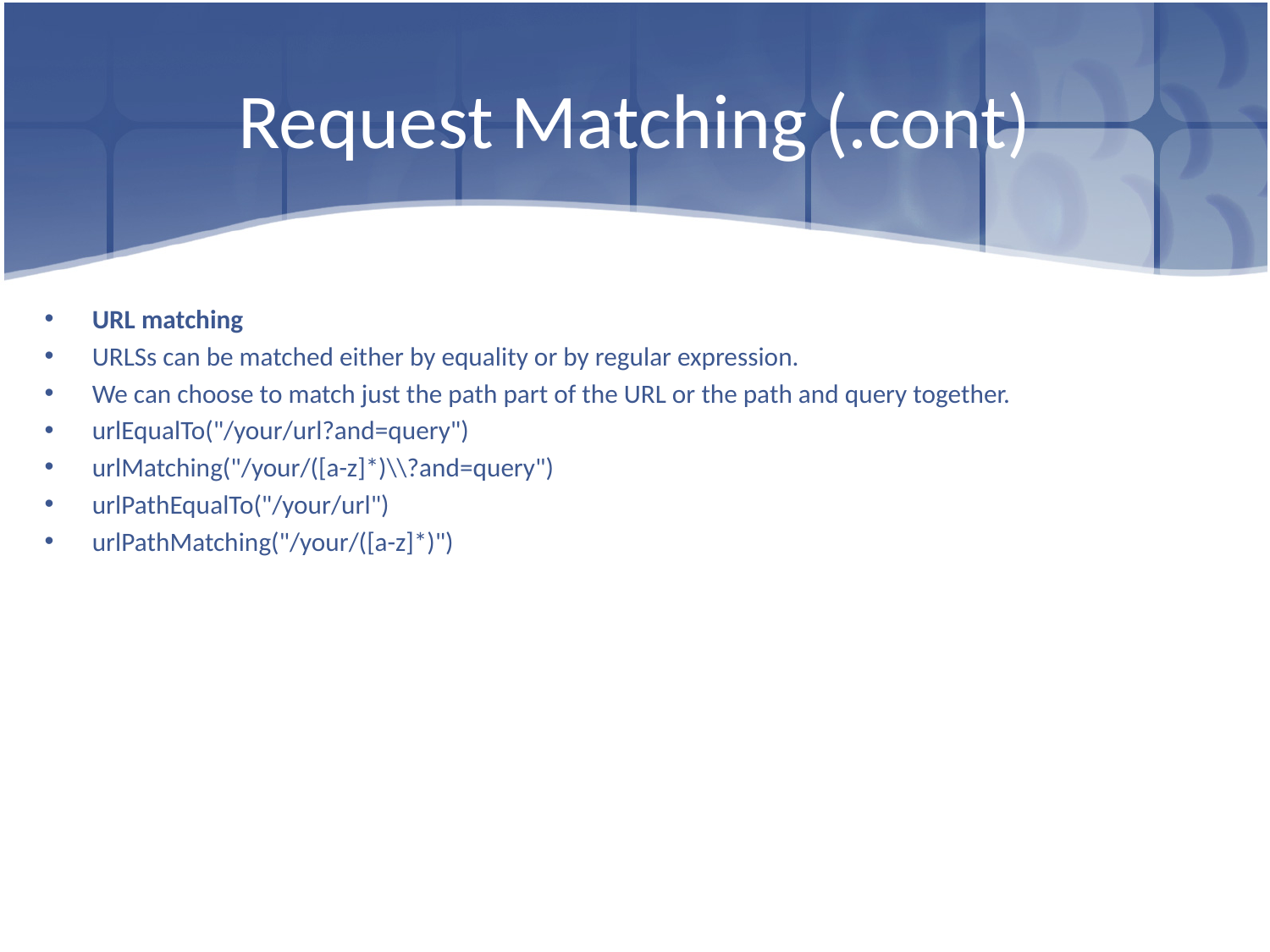

# Request Matching (.cont)
URL matching
URLSs can be matched either by equality or by regular expression.
We can choose to match just the path part of the URL or the path and query together.
urlEqualTo("/your/url?and=query")
urlMatching("/your/([a-z]*)\\?and=query")
urlPathEqualTo("/your/url")
urlPathMatching("/your/([a-z]*)")